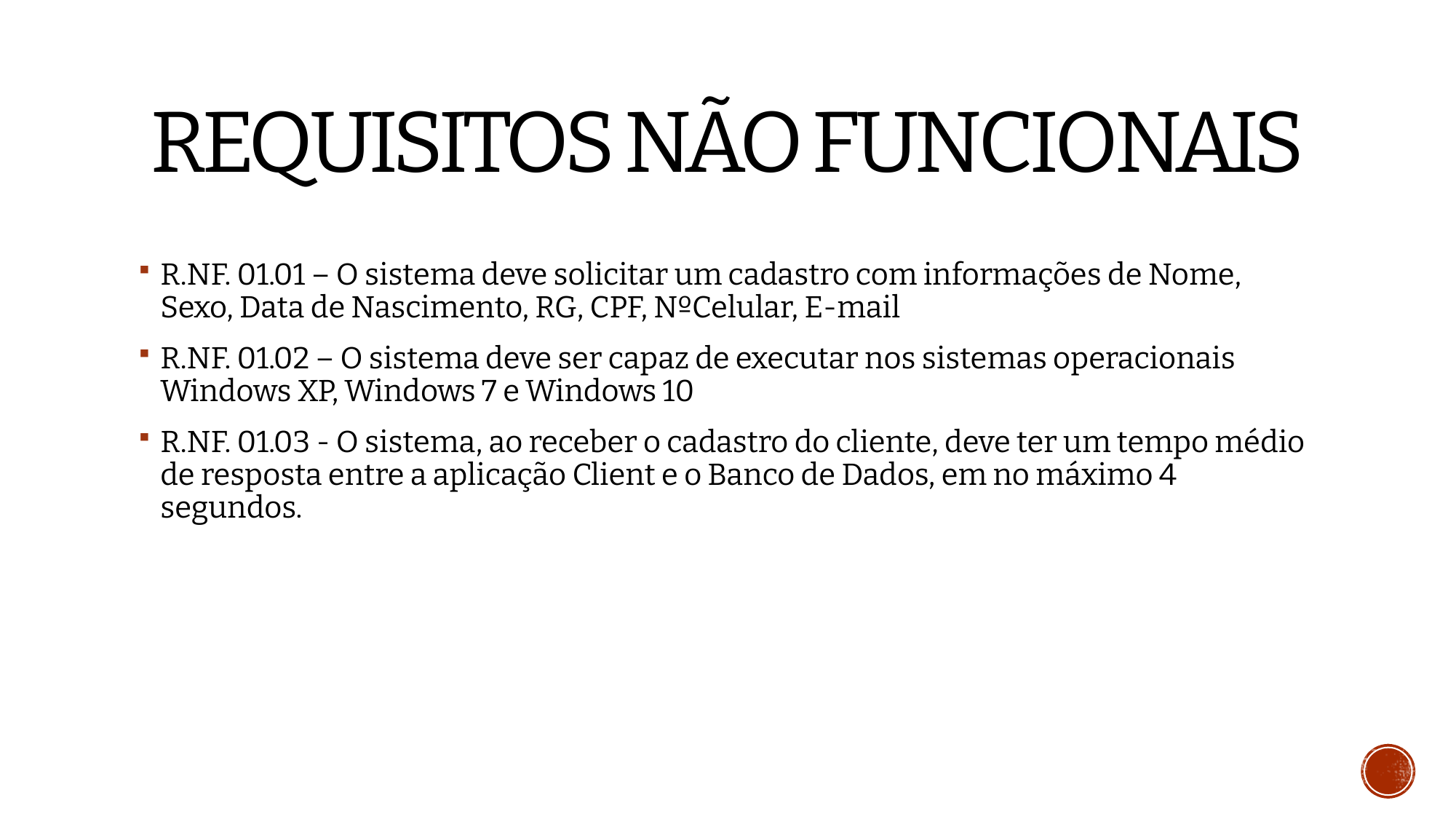

# Requisitos não funcionais
R.NF. 01.01 – O sistema deve solicitar um cadastro com informações de Nome, Sexo, Data de Nascimento, RG, CPF, NºCelular, E-mail
R.NF. 01.02 – O sistema deve ser capaz de executar nos sistemas operacionais Windows XP, Windows 7 e Windows 10
R.NF. 01.03 - O sistema, ao receber o cadastro do cliente, deve ter um tempo médio de resposta entre a aplicação Client e o Banco de Dados, em no máximo 4 segundos.